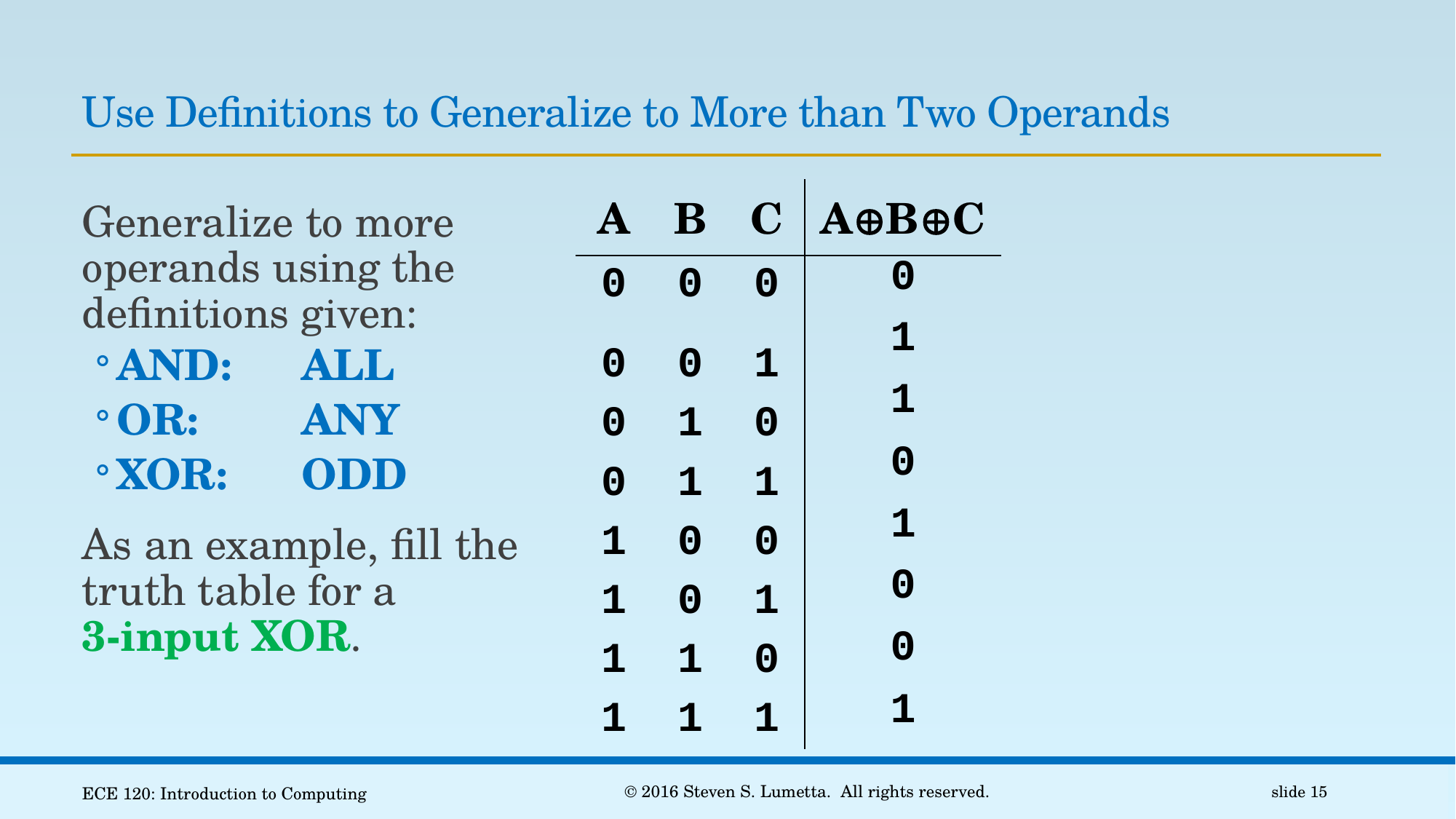

# Use Definitions to Generalize to More than Two Operands
| A | B | C | A⊕B⊕C |
| --- | --- | --- | --- |
| 0 | 0 | 0 |  |
| 0 | 0 | 1 |  |
| 0 | 1 | 0 |  |
| 0 | 1 | 1 |  |
| 1 | 0 | 0 |  |
| 1 | 0 | 1 |  |
| 1 | 1 | 0 |  |
| 1 | 1 | 1 |  |
Generalize to more
operands using the
definitions given:
AND:	ALL
OR:	ANY
XOR:	ODD
As an example, fill the
truth table for a
3-input XOR.
0
1
1
0
1
0
0
1
ECE 120: Introduction to Computing
© 2016 Steven S. Lumetta.  All rights reserved.
slide 15